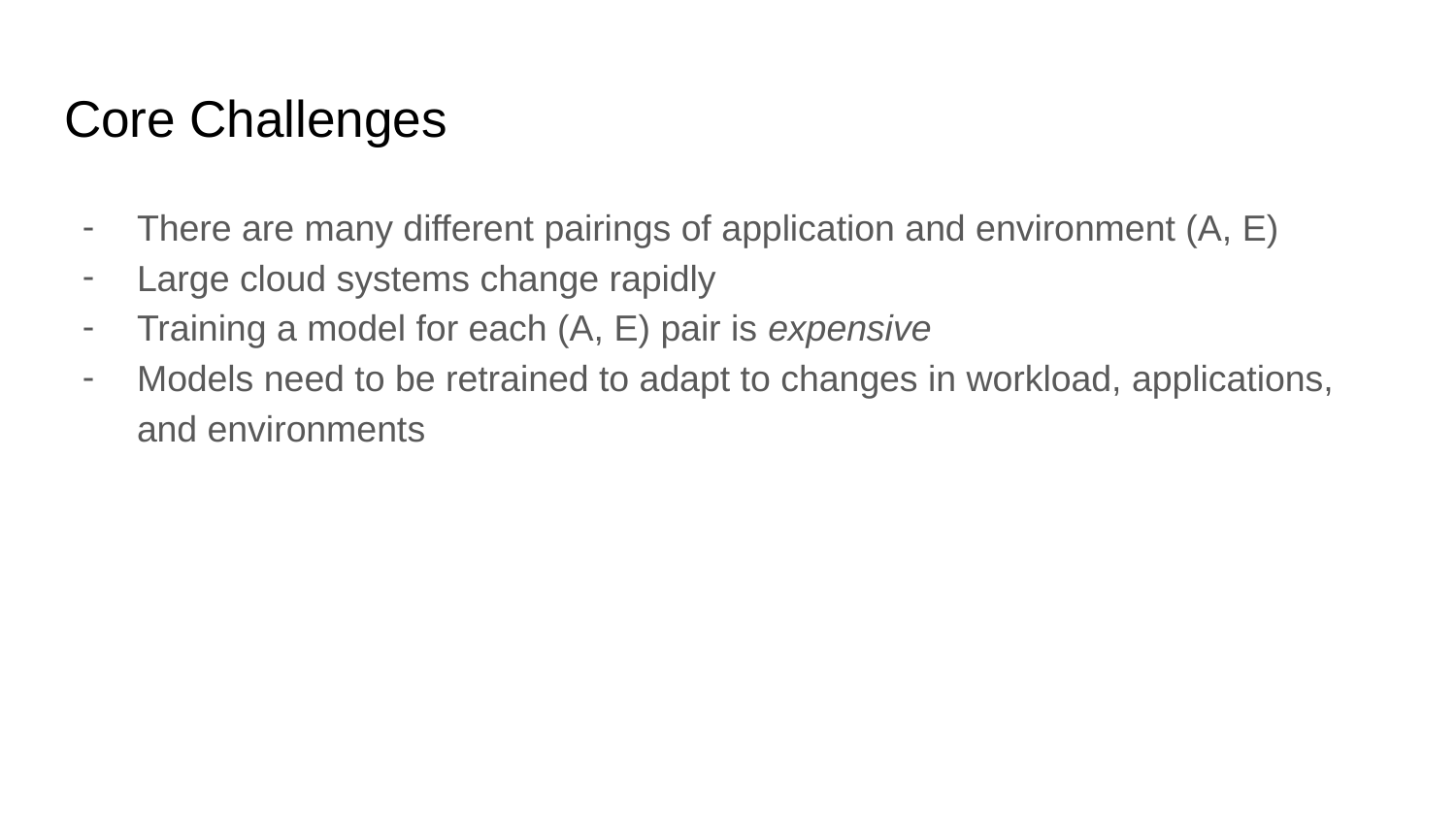

# Core Challenges
There are many different pairings of application and environment (A, E)
Large cloud systems change rapidly
Training a model for each (A, E) pair is expensive
Models need to be retrained to adapt to changes in workload, applications, and environments